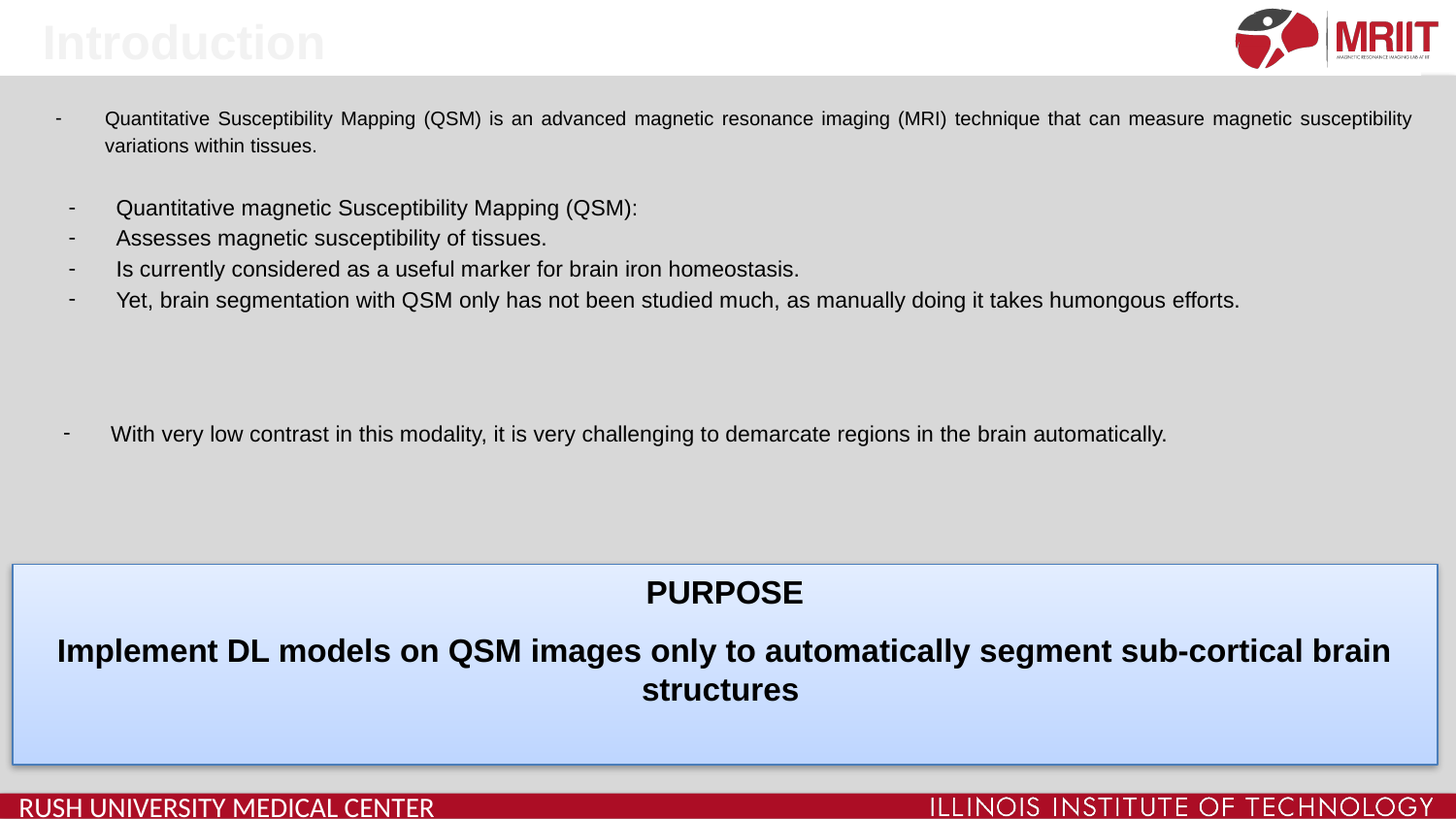

# Introduction
Quantitative Susceptibility Mapping (QSM) is an advanced magnetic resonance imaging (MRI) technique that can measure magnetic susceptibility variations within tissues.
Quantitative magnetic Susceptibility Mapping (QSM):
Assesses magnetic susceptibility of tissues.
Is currently considered as a useful marker for brain iron homeostasis.
Yet, brain segmentation with QSM only has not been studied much, as manually doing it takes humongous efforts.
With very low contrast in this modality, it is very challenging to demarcate regions in the brain automatically.
PURPOSE
Implement DL models on QSM images only to automatically segment sub-cortical brain structures